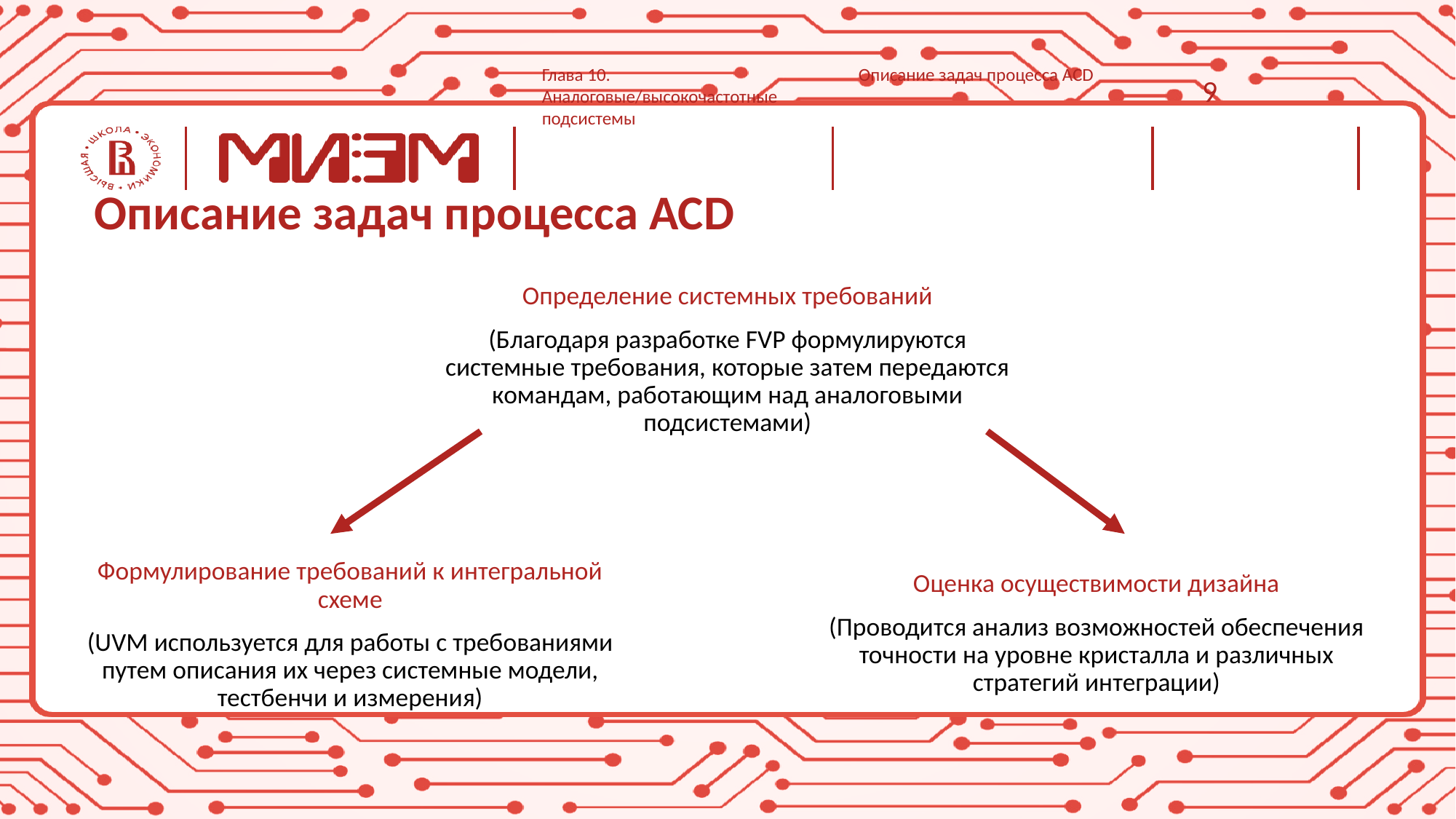

Глава 10. Аналоговые/высокочастотные подсистемы
Описание задач процесса ACD
9
# Описание задач процесса ACD
Определение системных требований
(Благодаря разработке FVP формулируются системные требования, которые затем передаются командам, работающим над аналоговыми подсистемами)
Формулирование требований к интегральной схеме
(UVM используется для работы с требованиями путем описания их через системные модели, тестбенчи и измерения)
Оценка осуществимости дизайна
(Проводится анализ возможностей обеспечения точности на уровне кристалла и различных стратегий интеграции)